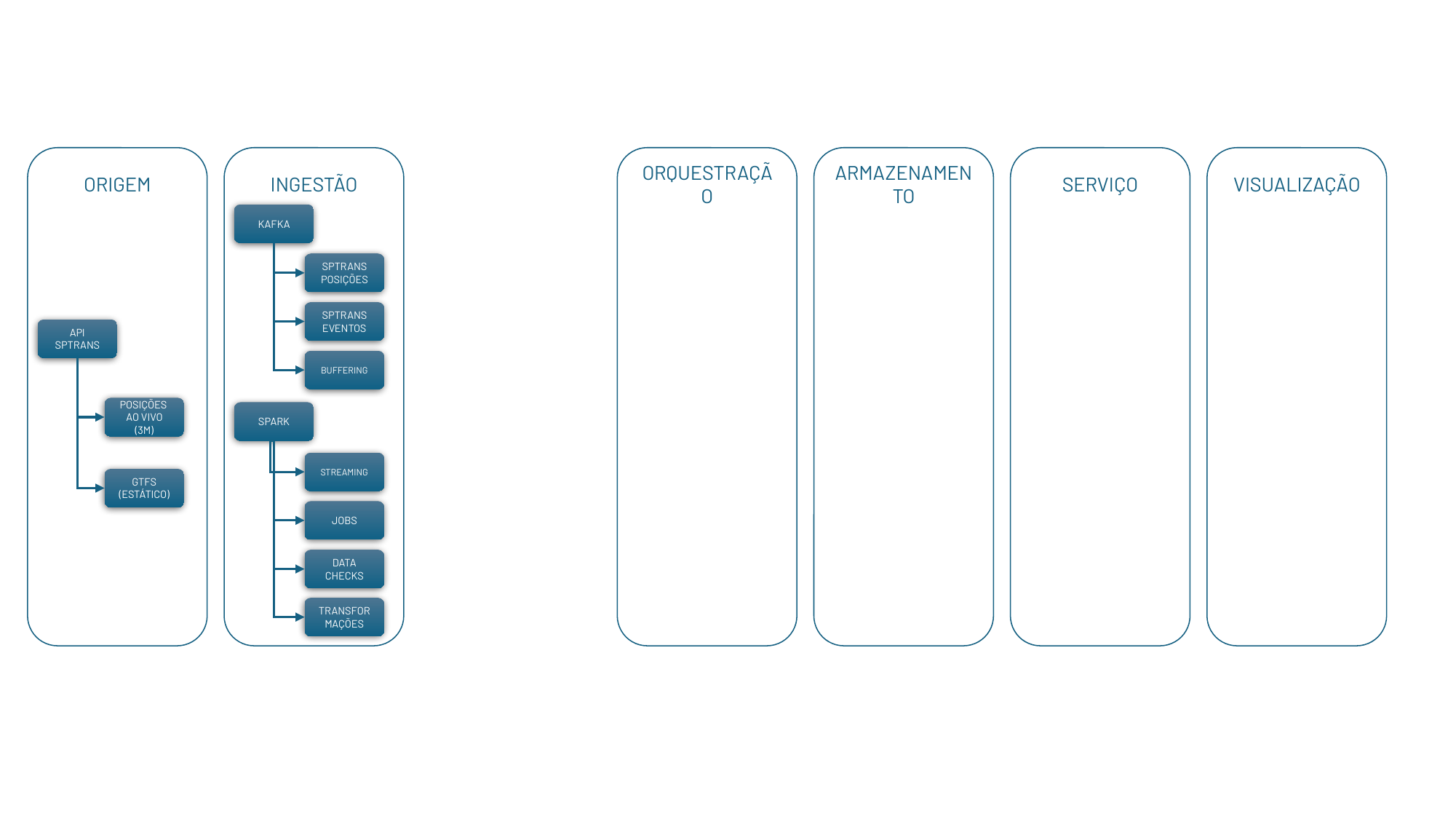

ORIGEM

INGESTÃO

ORQUESTRAÇÃO

ARMAZENAMENTO

SERVIÇO

VISUALIZAÇÃO

KAFKA
SPTRANS
POSIÇÕES
SPTRANS
EVENTOS
API SPTRANS
BUFFERING
POSIÇÕES  AO VIVO (3M)
SPARK
STREAMING
GTFS (ESTÁTICO)
JOBS
DATA CHECKS
TRANSFORMAÇÕES